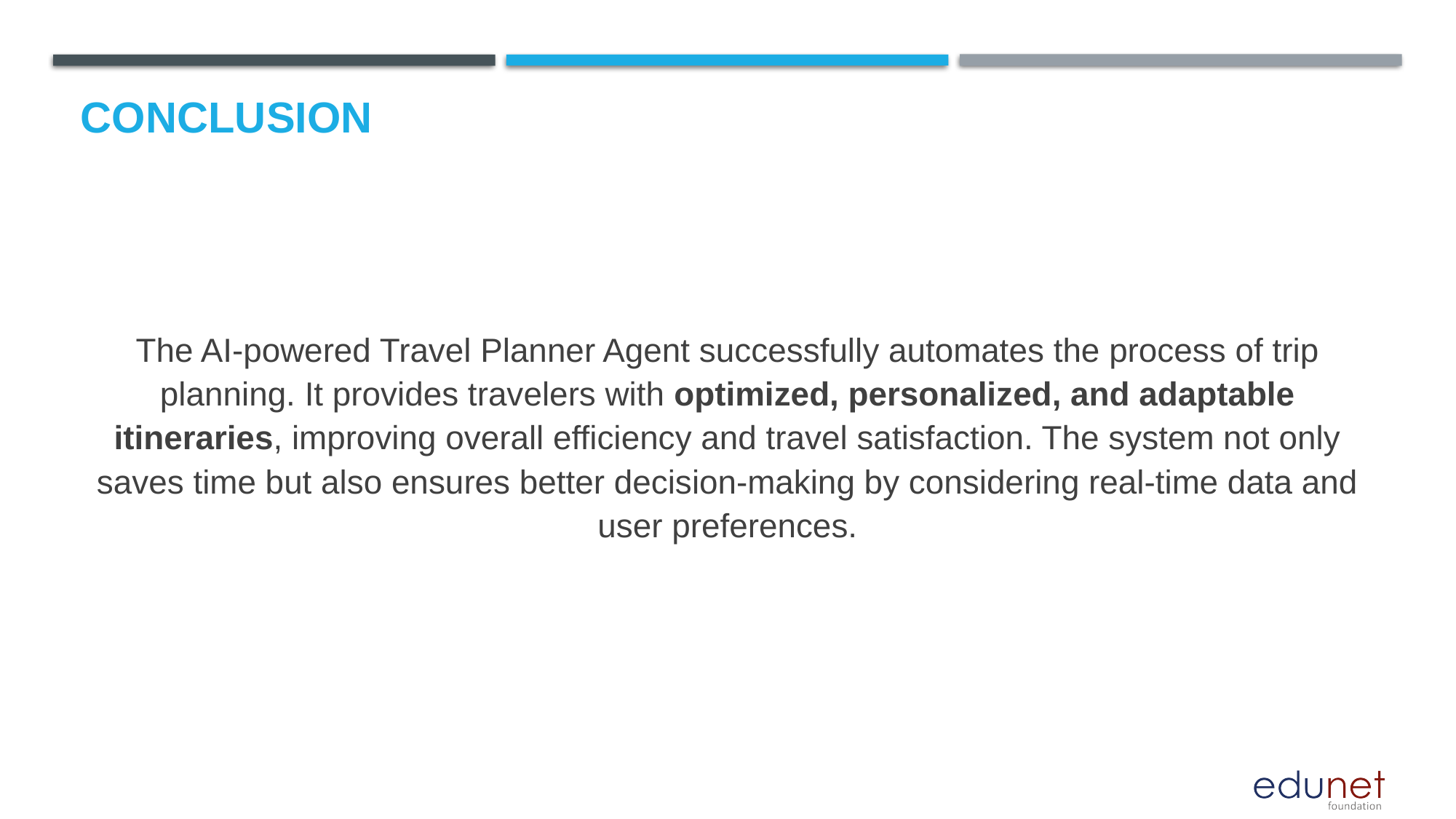

# Conclusion
The AI-powered Travel Planner Agent successfully automates the process of trip planning. It provides travelers with optimized, personalized, and adaptable itineraries, improving overall efficiency and travel satisfaction. The system not only saves time but also ensures better decision-making by considering real-time data and user preferences.